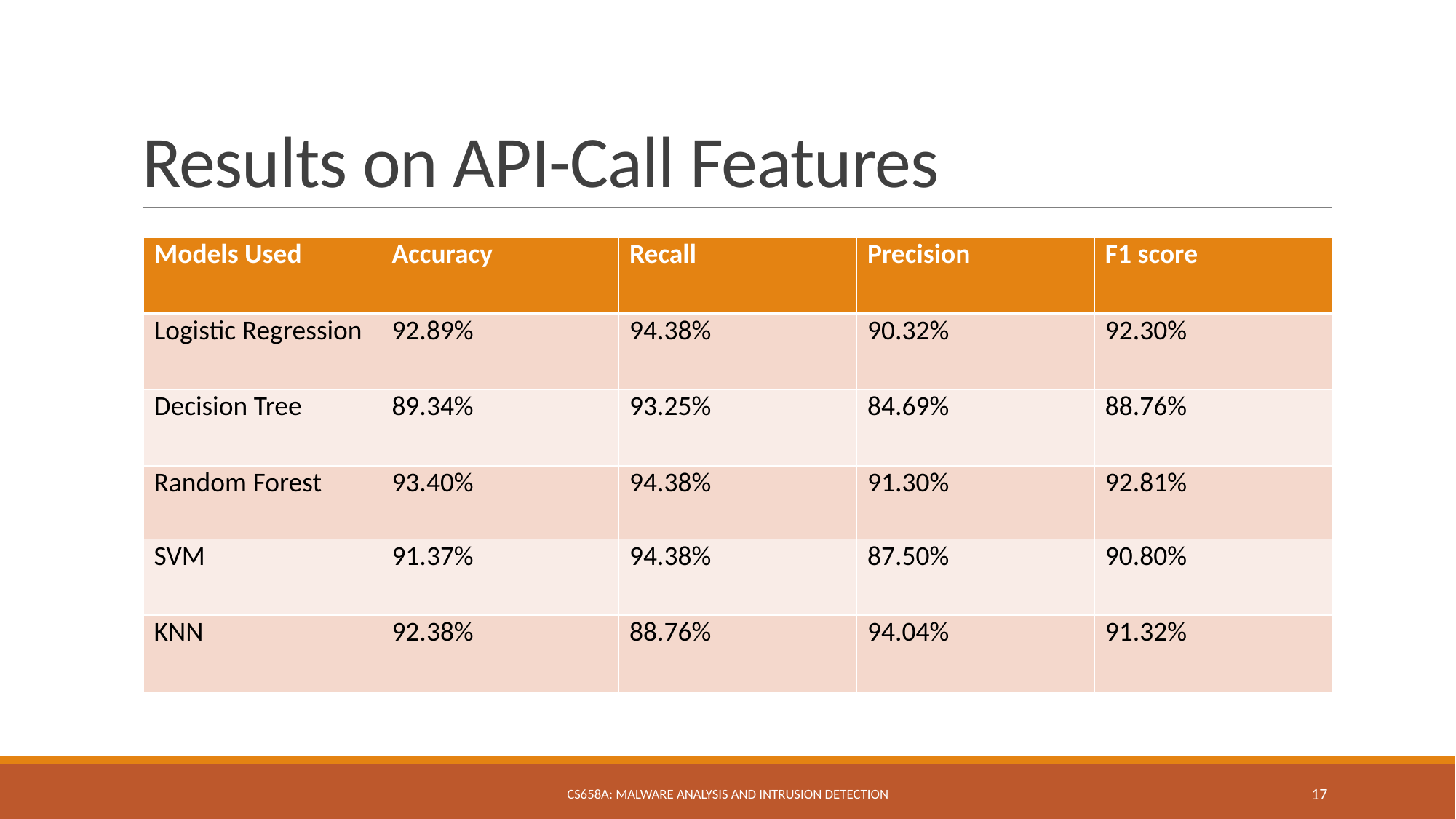

# Results on API-Call Features
| Models Used | Accuracy | Recall | Precision | F1 score |
| --- | --- | --- | --- | --- |
| Logistic Regression | 92.89% | 94.38% | 90.32% | 92.30% |
| Decision Tree | 89.34% | 93.25% | 84.69% | 88.76% |
| Random Forest | 93.40% | 94.38% | 91.30% | 92.81% |
| SVM | 91.37% | 94.38% | 87.50% | 90.80% |
| KNN | 92.38% | 88.76% | 94.04% | 91.32% |
CS658A: Malware Analysis and Intrusion Detection
17